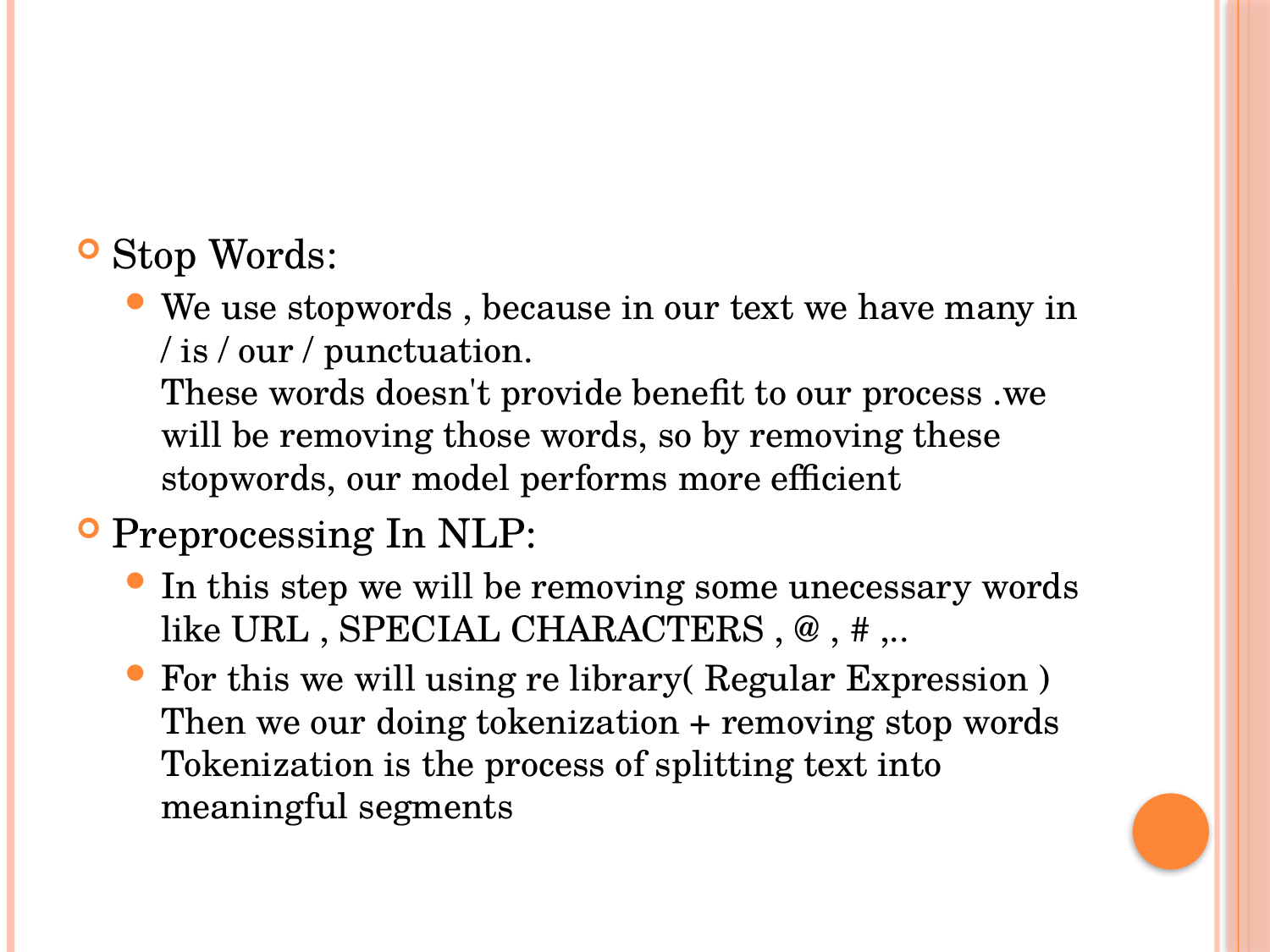

#
Stop Words:
We use stopwords , because in our text we have many in / is / our / punctuation.
These words doesn't provide benefit to our process .we will be removing those words, so by removing these stopwords, our model performs more efficient
Preprocessing In NLP:
In this step we will be removing some unecessary words like URL , SPECIAL CHARACTERS , @ , # ,..
For this we will using re library( Regular Expression )
Then we our doing tokenization + removing stop words Tokenization is the process of splitting text into meaningful segments